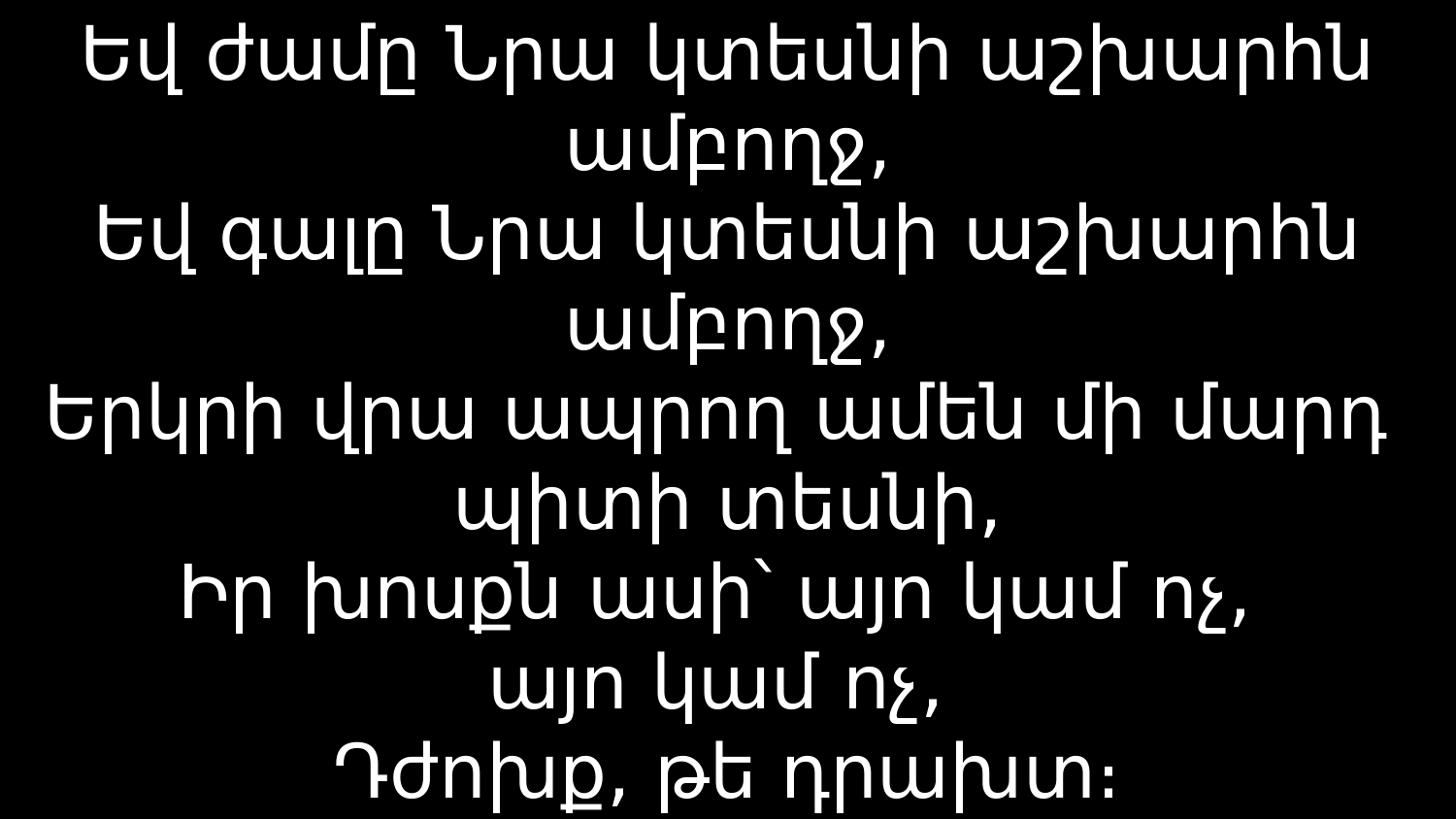

# Եվ ժամը Նրա կտեսնի աշխարհն ամբողջ, Եվ գալը Նրա կտեսնի աշխարհն ամբողջ, Երկրի վրա ապրող ամեն մի մարդ պիտի տեսնի, Իր խոսքն ասի՝ այո կամ ոչ, այո կամ ոչ, Դժոխք, թե դրախտ։